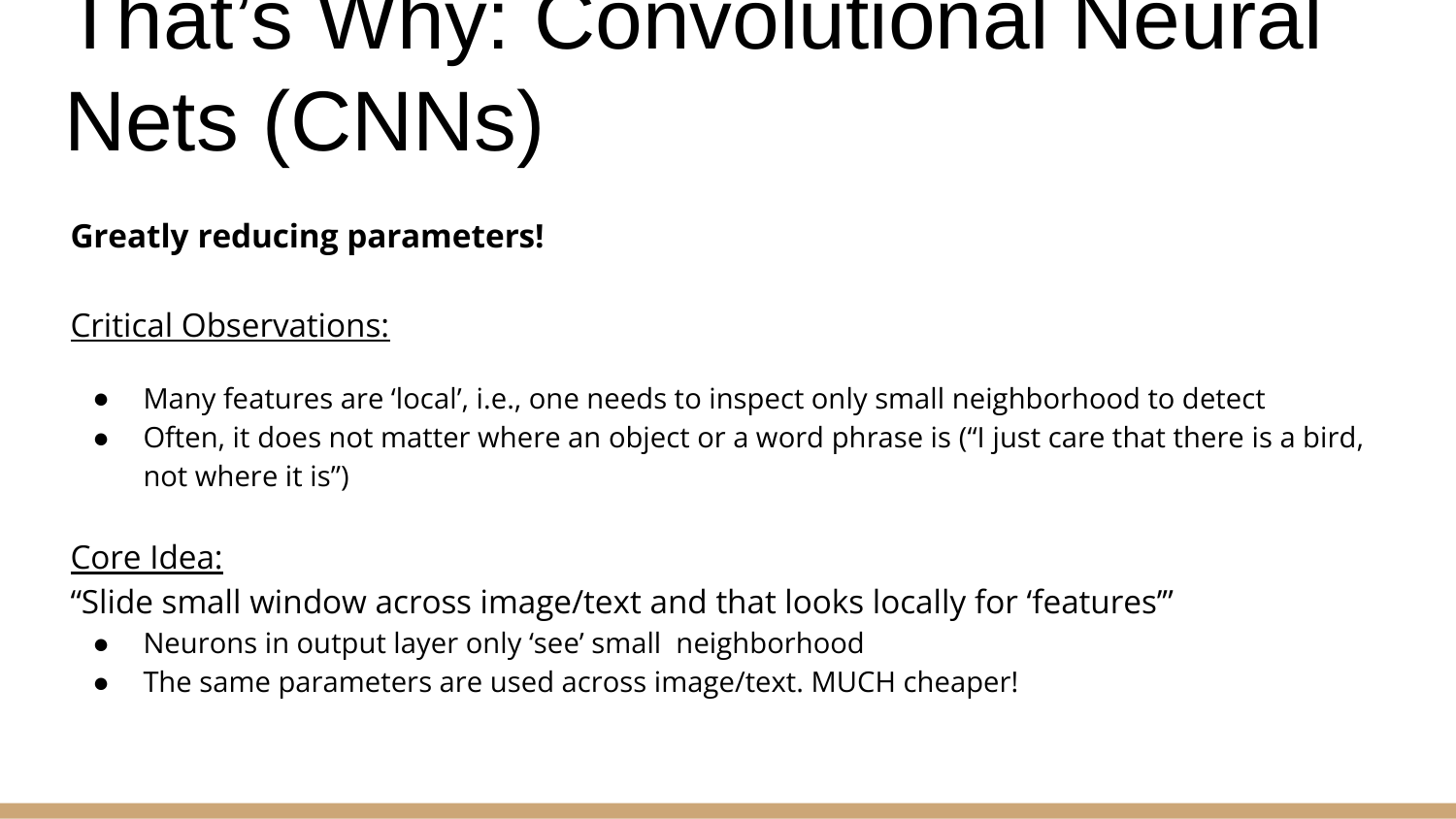

# That’s Why: Convolutional Neural Nets (CNNs)

Greatly reducing parameters!
Critical Observations:
Many features are ‘local’, i.e., one needs to inspect only small neighborhood to detect
Often, it does not matter where an object or a word phrase is (“I just care that there is a bird, not where it is”)
Core Idea:
“Slide small window across image/text and that looks locally for ‘features’”
Neurons in output layer only ‘see’ small  neighborhood
The same parameters are used across image/text. MUCH cheaper!